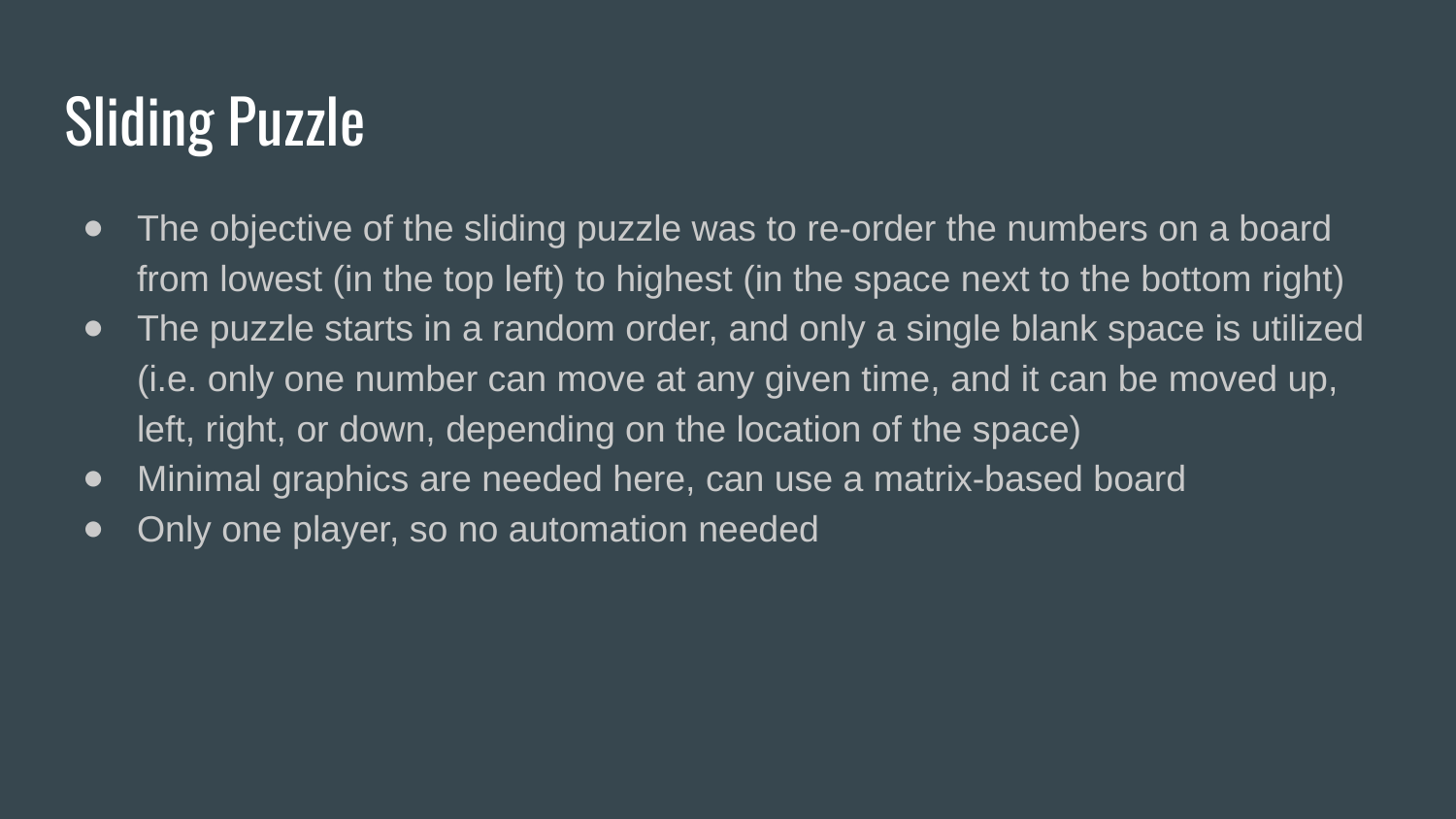

# Sliding Puzzle
The objective of the sliding puzzle was to re-order the numbers on a board from lowest (in the top left) to highest (in the space next to the bottom right)
The puzzle starts in a random order, and only a single blank space is utilized (i.e. only one number can move at any given time, and it can be moved up, left, right, or down, depending on the location of the space)
Minimal graphics are needed here, can use a matrix-based board
Only one player, so no automation needed